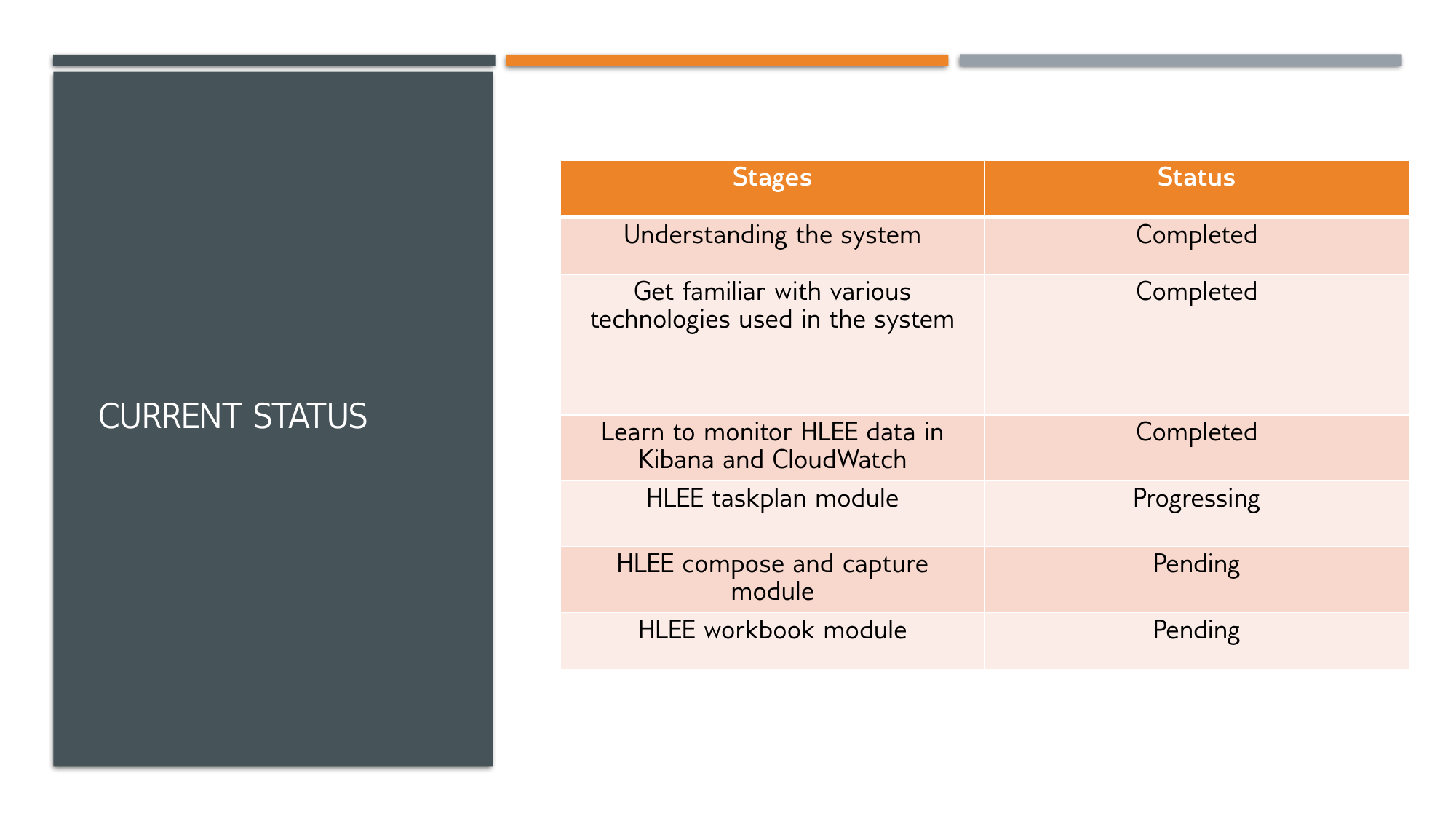

| Stages | Status |
| --- | --- |
| Understanding the system | Completed |
| Get familiar with various technologies used in the system | Completed |
| Learn to monitor HLEE data in Kibana and CloudWatch | Completed |
| HLEE taskplan module | Progressing |
| HLEE compose and capture module | Pending |
| HLEE workbook module | Pending |
# Current status